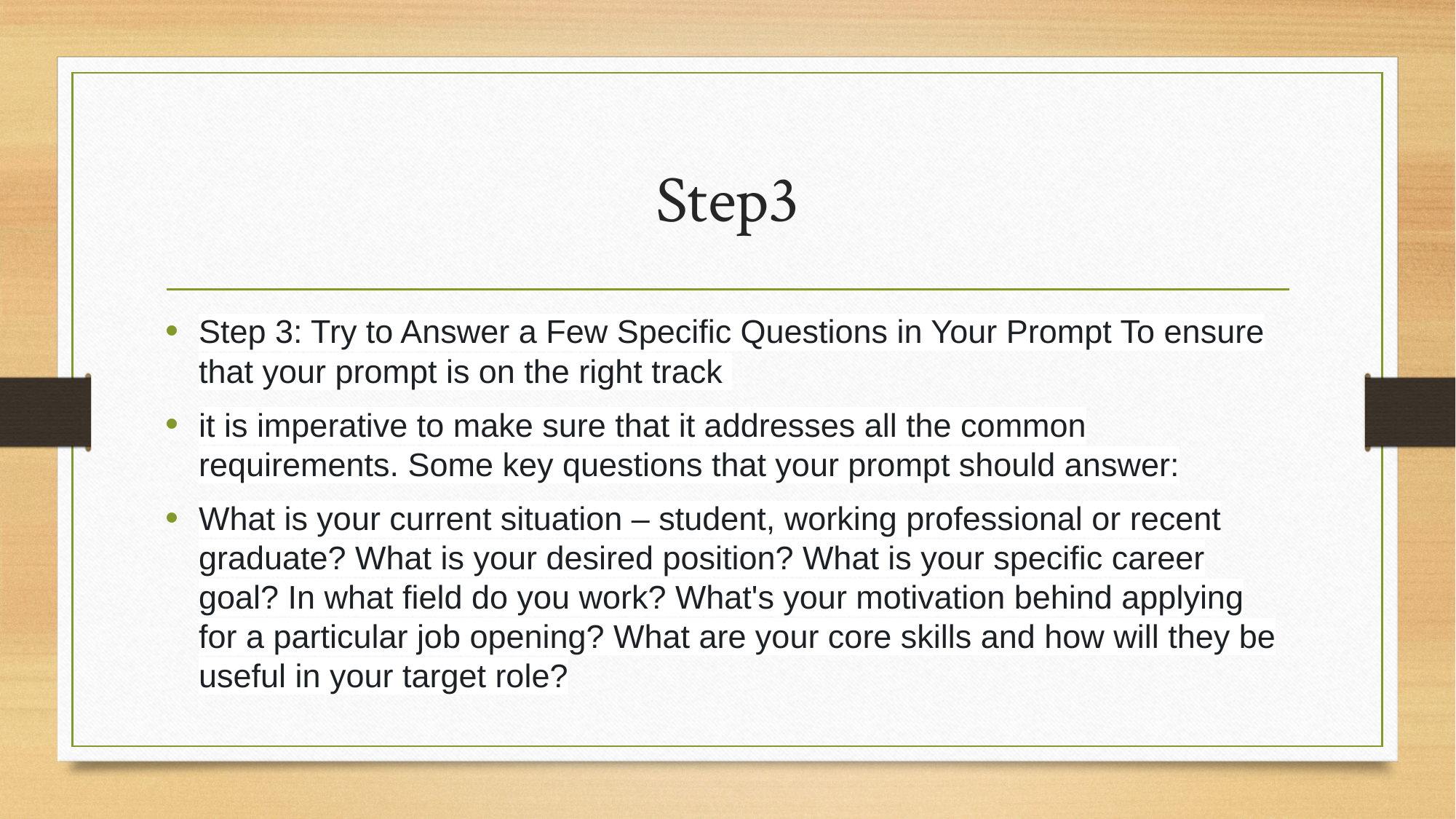

# Step3
Step 3: Try to Answer a Few Specific Questions in Your Prompt To ensure that your prompt is on the right track
it is imperative to make sure that it addresses all the common requirements. Some key questions that your prompt should answer:
What is your current situation – student, working professional or recent graduate? What is your desired position? What is your specific career goal? In what field do you work? What's your motivation behind applying for a particular job opening? What are your core skills and how will they be useful in your target role?